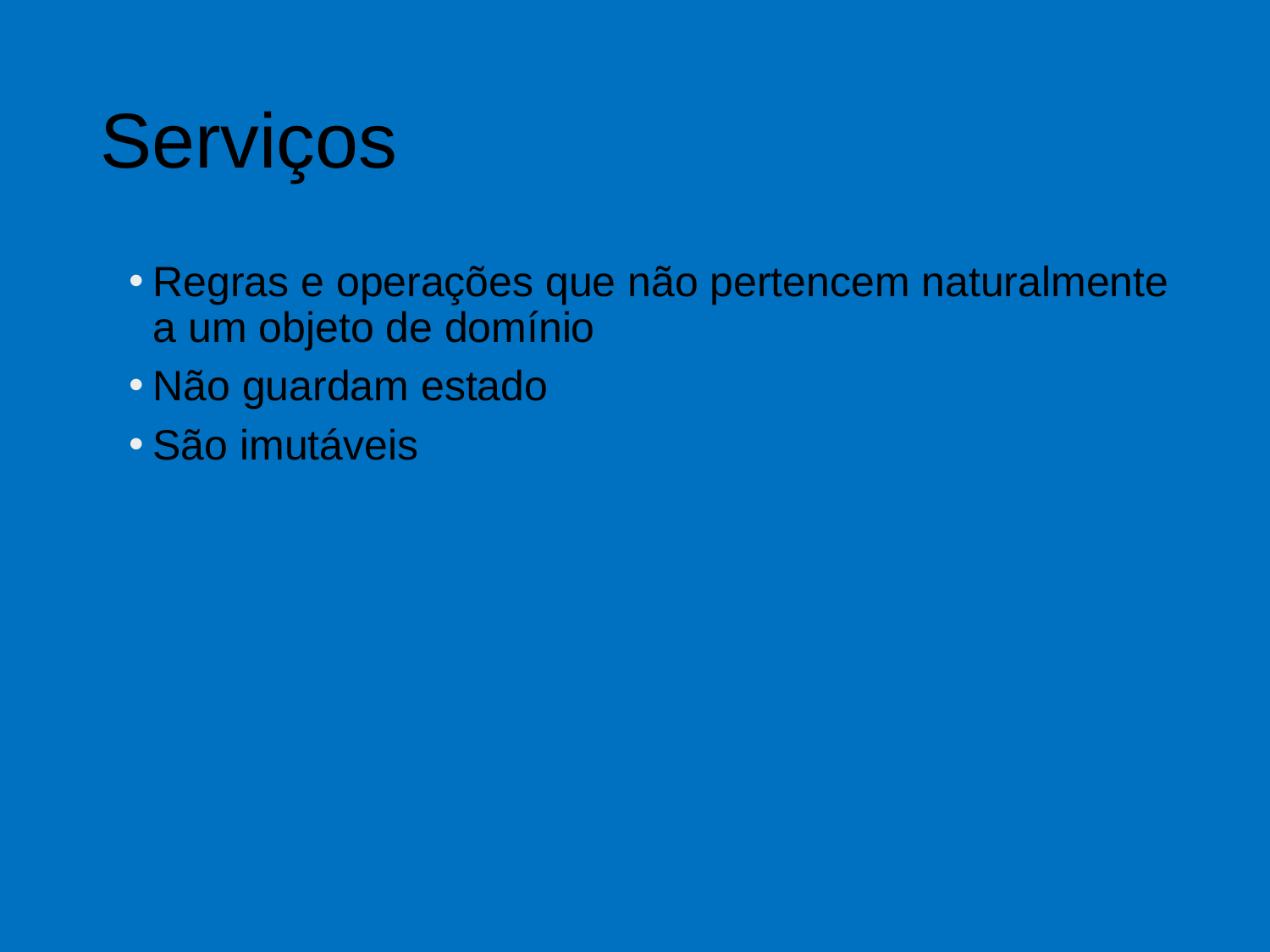

# Serviços
Regras e operações que não pertencem naturalmente a um objeto de domínio
Não guardam estado
São imutáveis